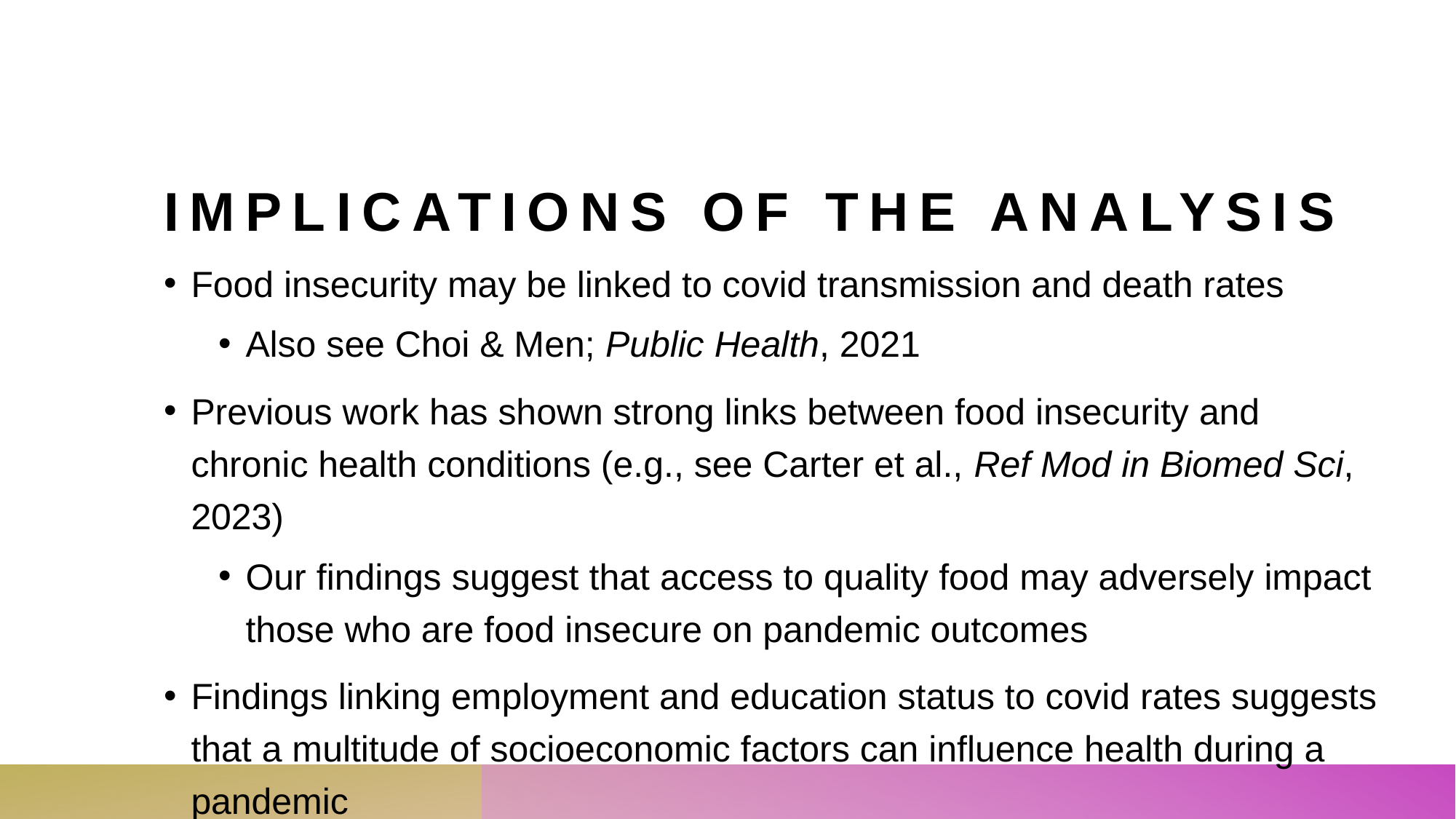

# Implications of the analysis
Food insecurity may be linked to covid transmission and death rates
Also see Choi & Men; Public Health, 2021
Previous work has shown strong links between food insecurity and chronic health conditions (e.g., see Carter et al., Ref Mod in Biomed Sci, 2023)
Our findings suggest that access to quality food may adversely impact those who are food insecure on pandemic outcomes
Findings linking employment and education status to covid rates suggests that a multitude of socioeconomic factors can influence health during a pandemic